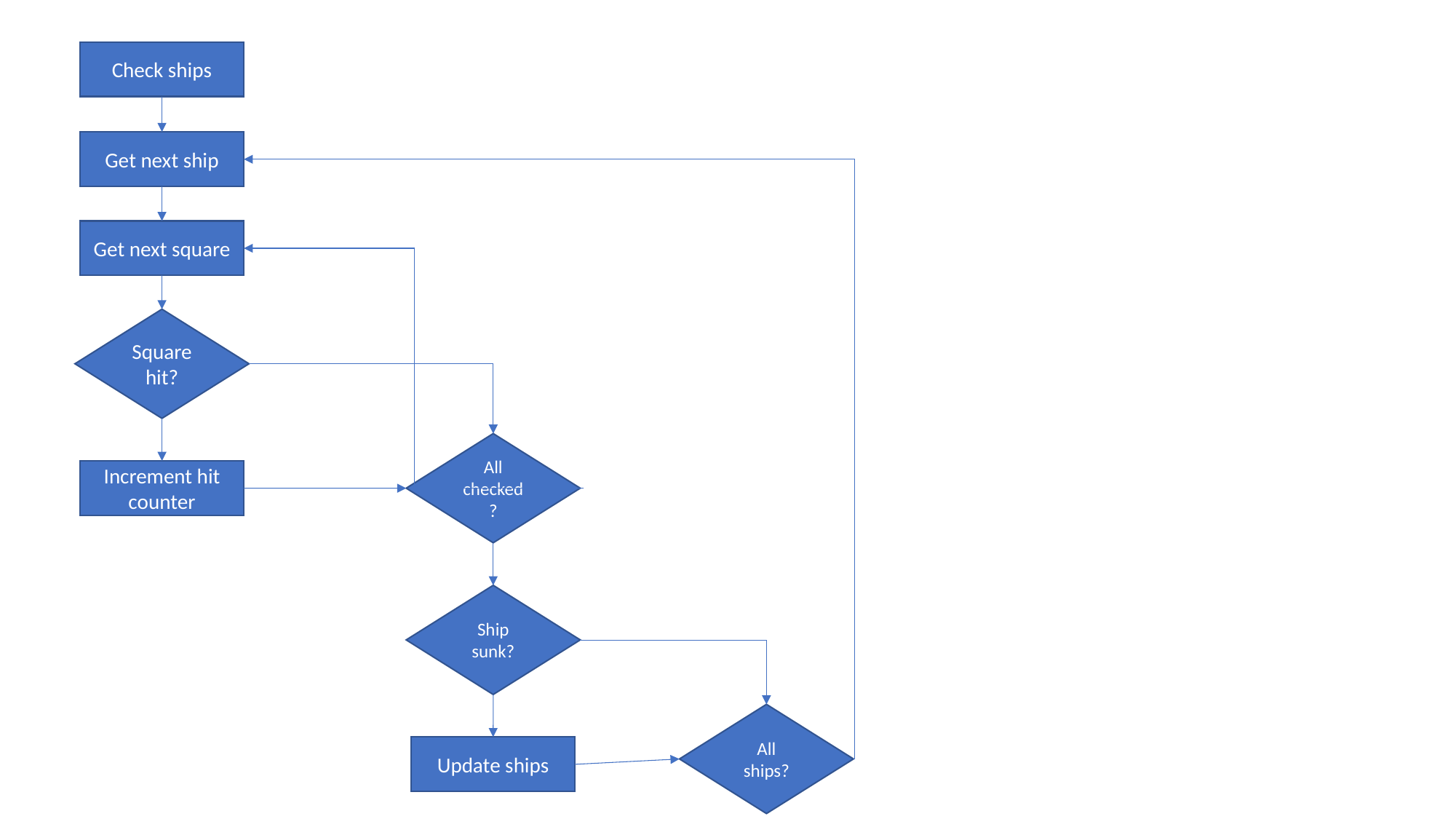

Check ships
Get next ship
Get next square
Square hit?
All checked?
Increment hit counter
Ship sunk?
All ships?
Update ships